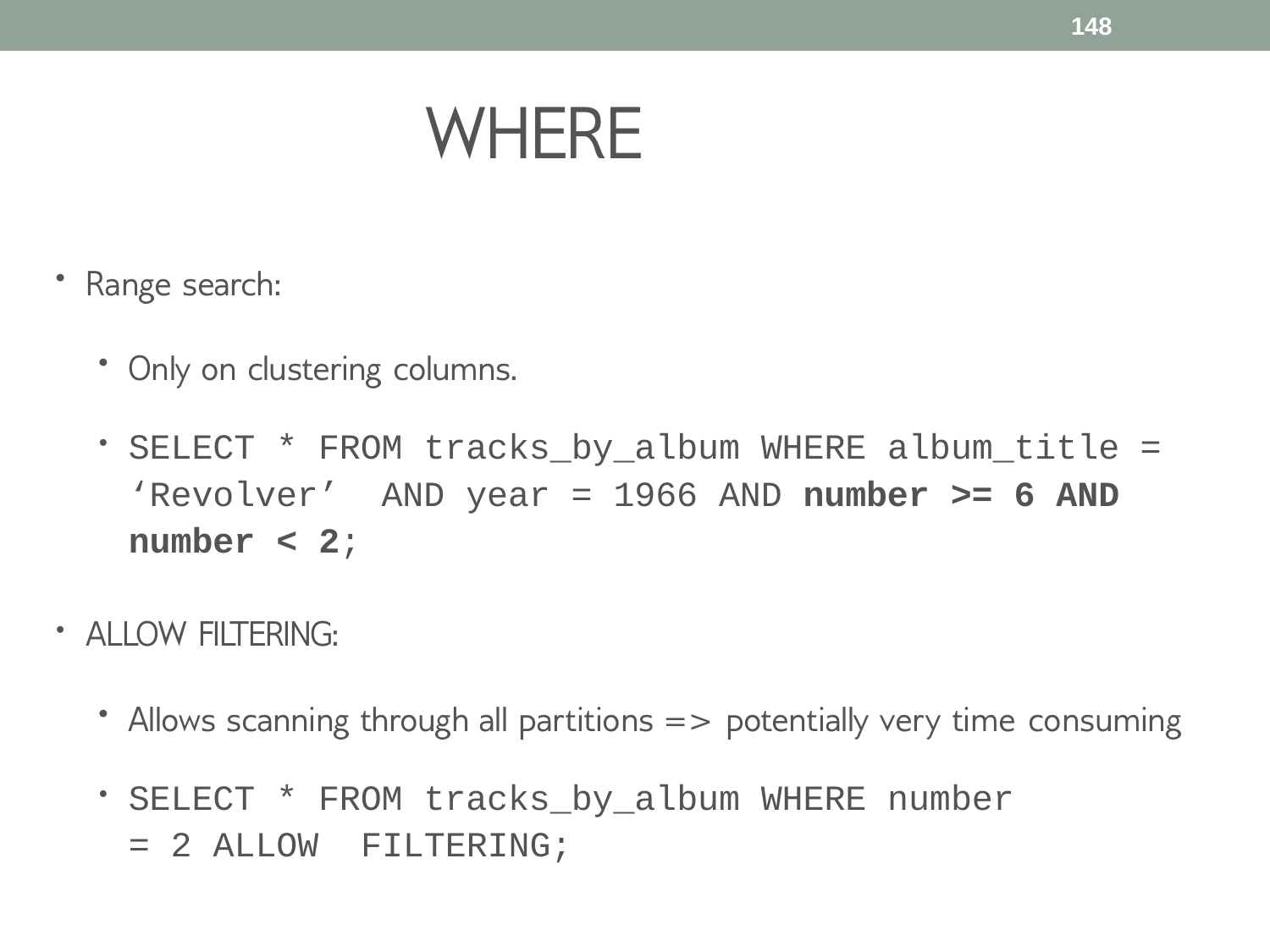

148
#
WHERE
Range search:

Only on clustering columns.
SELECT * FROM tracks_by_album WHERE album_title = ‘Revolver’  AND year = 1966 AND number >= 6 AND number < 2;

ALLOW FILTERING:

Allows scanning through all partitions => potentially very time consuming
SELECT * FROM tracks_by_album WHERE number = 2 ALLOW  FILTERING;